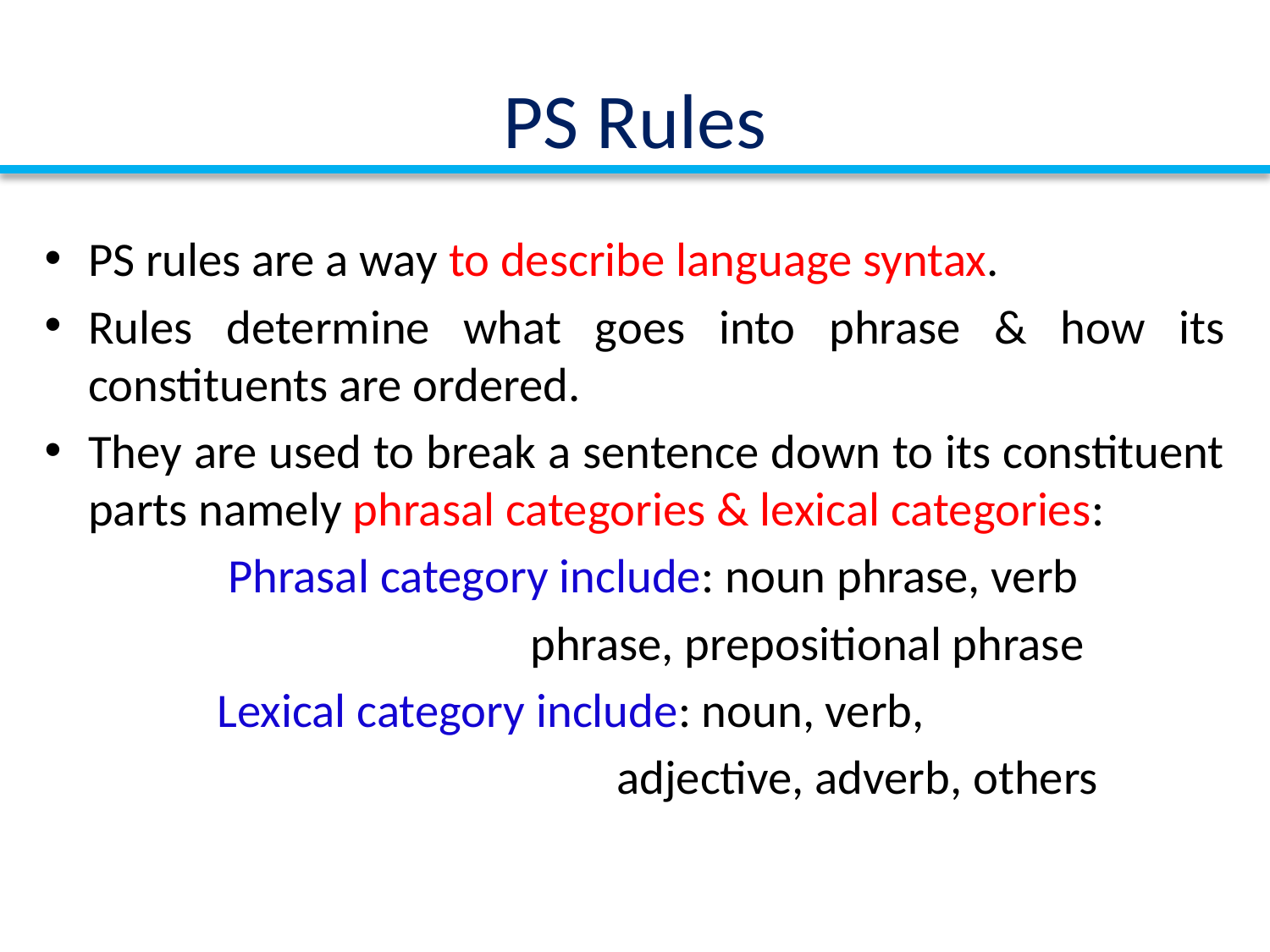

# PS Rules
PS rules are a way to describe language syntax.
Rules determine what goes into phrase & how its constituents are ordered.
They are used to break a sentence down to its constituent parts namely phrasal categories & lexical categories:
                 Phrasal category include: noun phrase, verb
                                             phrase, prepositional phrase
                Lexical category include: noun, verb,
                                                     adjective, adverb, others